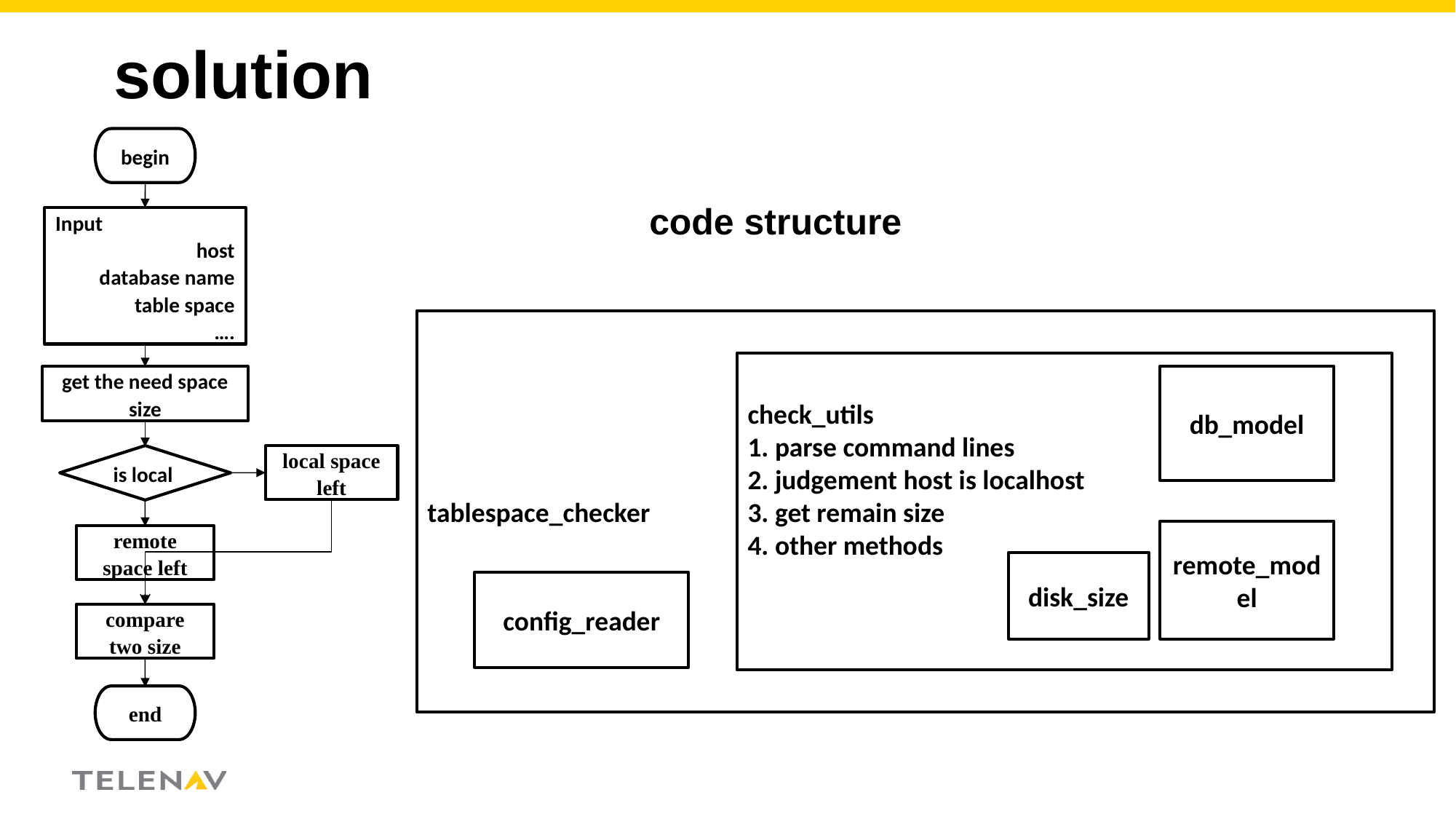

solution

begin
Input
host
database name
table space
….
get the need space size
local space left
is local
remote space left
compare two size
end
code structure
tablespace_checker
check_utils
1. parse command lines
2. judgement host is localhost
3. get remain size
4. other methods

db_model
remote_model
config_reader
disk_size